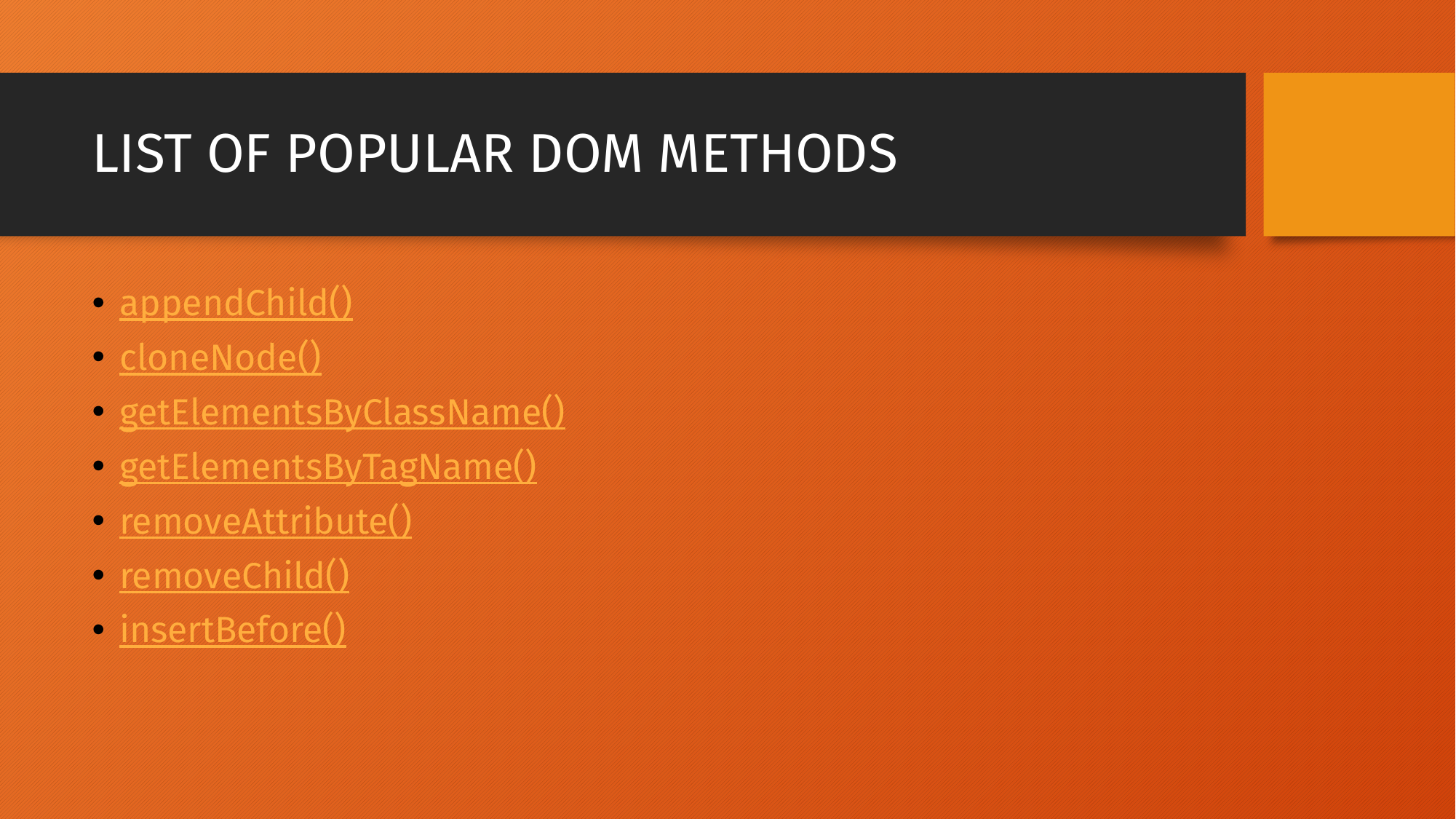

# LIST OF POPULAR DOM METHODS
appendChild()
cloneNode()
getElementsByClassName()
getElementsByTagName()
removeAttribute()
removeChild()
insertBefore()